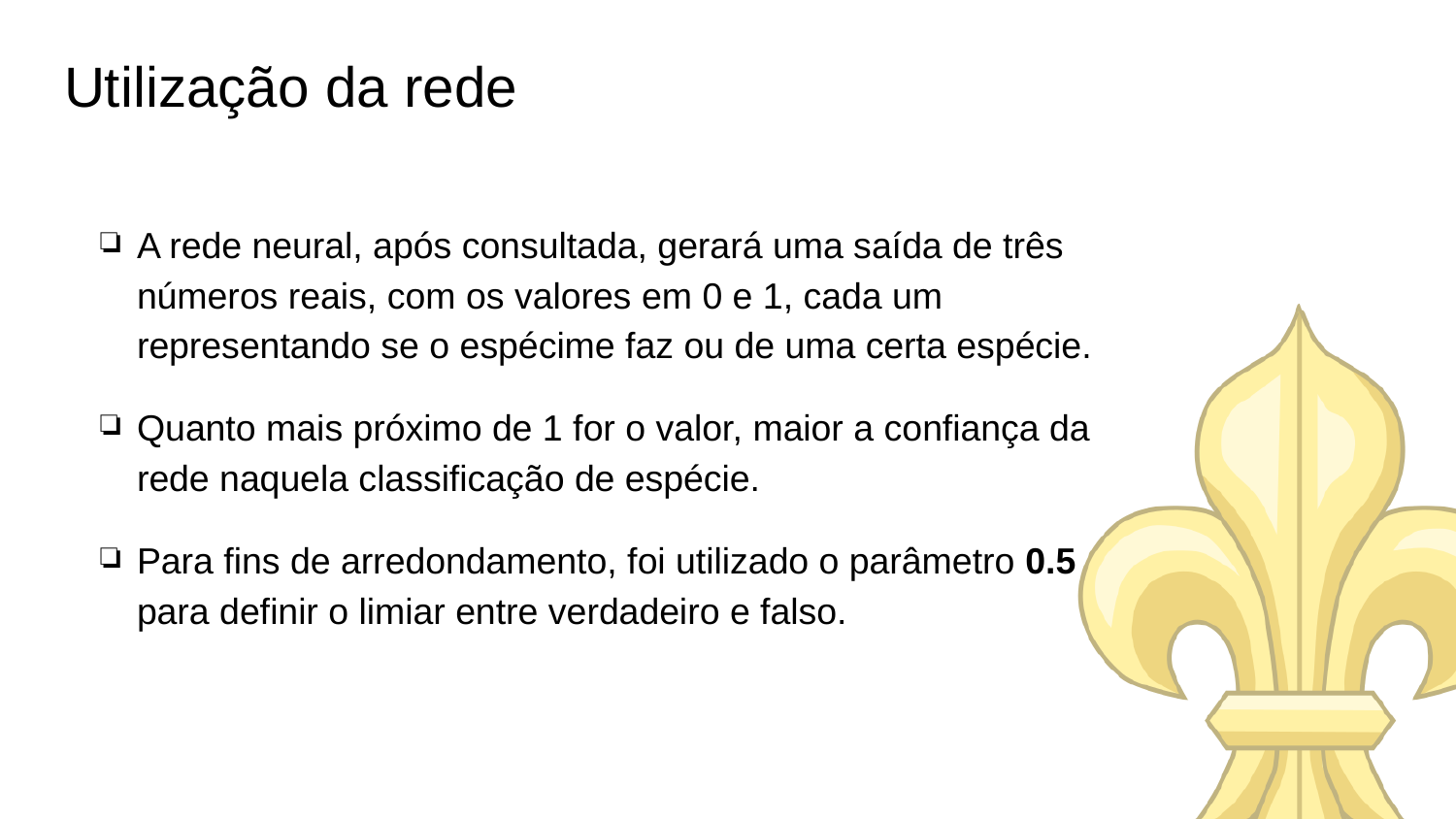

# Utilização da rede
A rede neural, após consultada, gerará uma saída de três números reais, com os valores em 0 e 1, cada um representando se o espécime faz ou de uma certa espécie.
Quanto mais próximo de 1 for o valor, maior a confiança da rede naquela classificação de espécie.
Para fins de arredondamento, foi utilizado o parâmetro 0.5 para definir o limiar entre verdadeiro e falso.